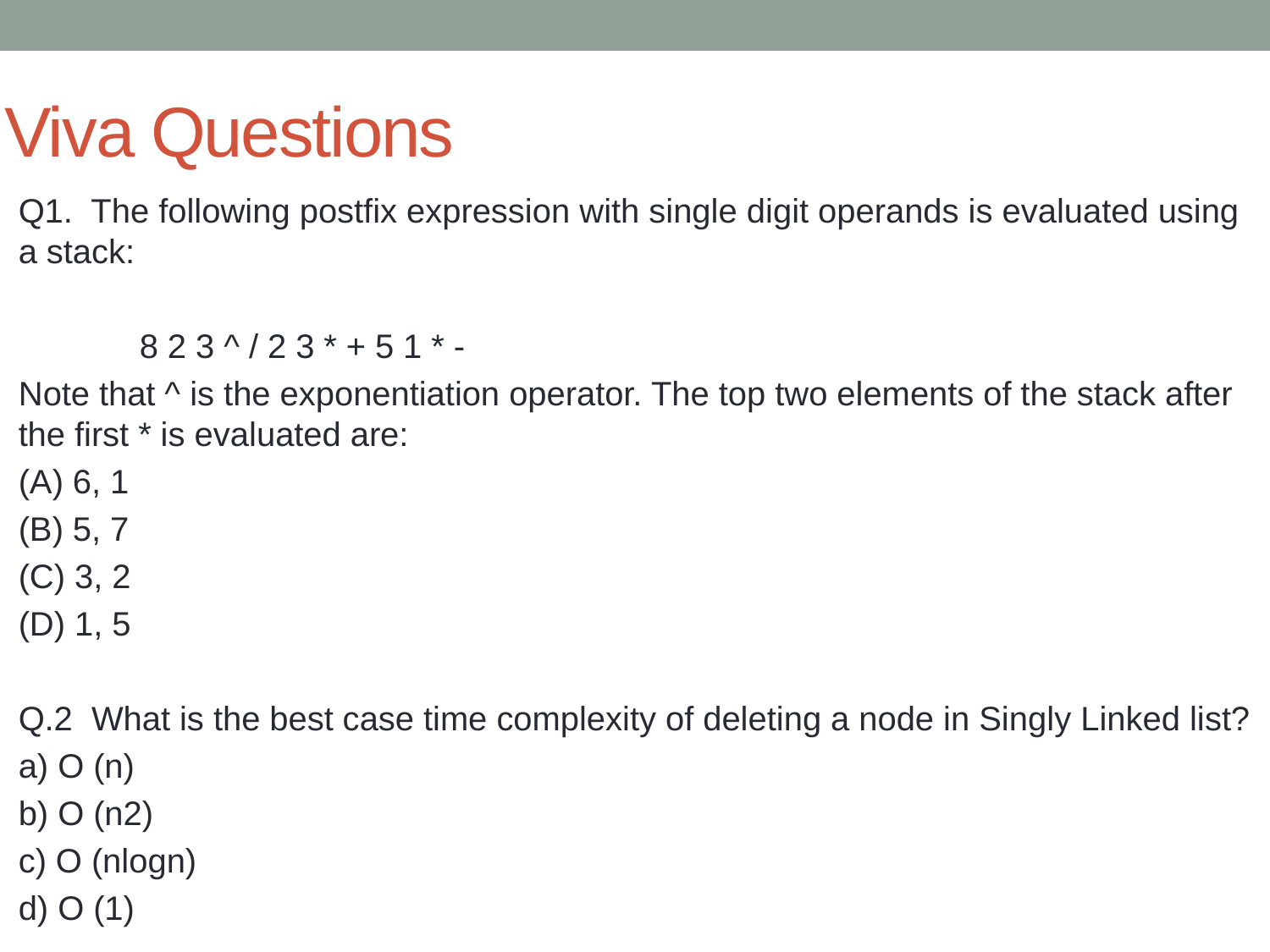

# Viva Questions
Q1.  The following postfix expression with single digit operands is evaluated using a stack:

             8 2 3 ^ / 2 3 * + 5 1 * -
Note that ^ is the exponentiation operator. The top two elements of the stack after the first * is evaluated are:
(A) 6, 1
(B) 5, 7
(C) 3, 2
(D) 1, 5

Q.2  What is the best case time complexity of deleting a node in Singly Linked list?
a) O (n)
b) O (n2)
c) O (nlogn)
d) O (1)